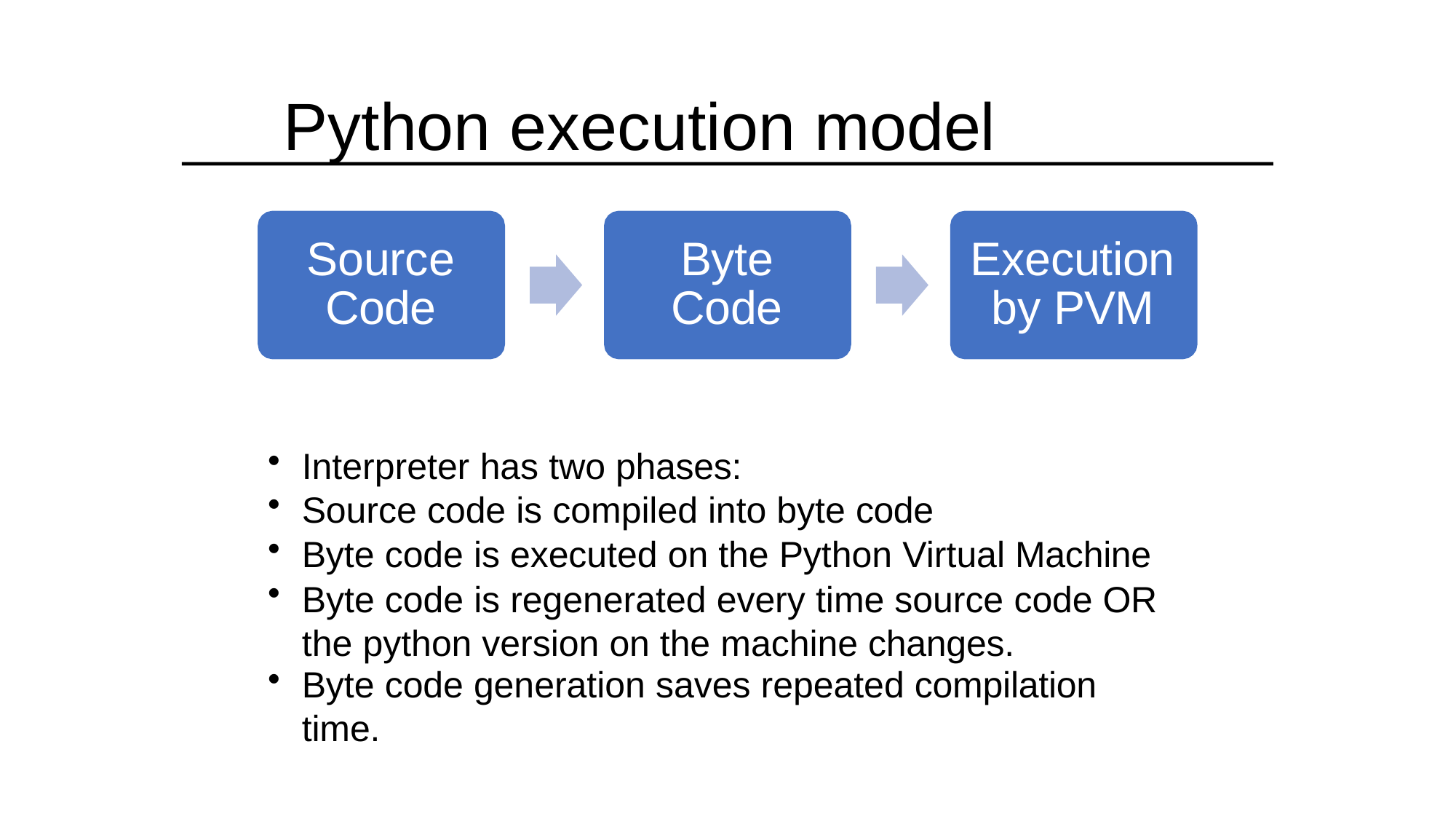

# Python execution model

Source Code
Byte Code
Execution by PVM

Interpreter has two phases:
Source code is compiled into byte code
Byte code is executed on the Python Virtual Machine
Byte code is regenerated every time source code OR the python version on the machine changes.
Byte code generation saves repeated compilation
time.